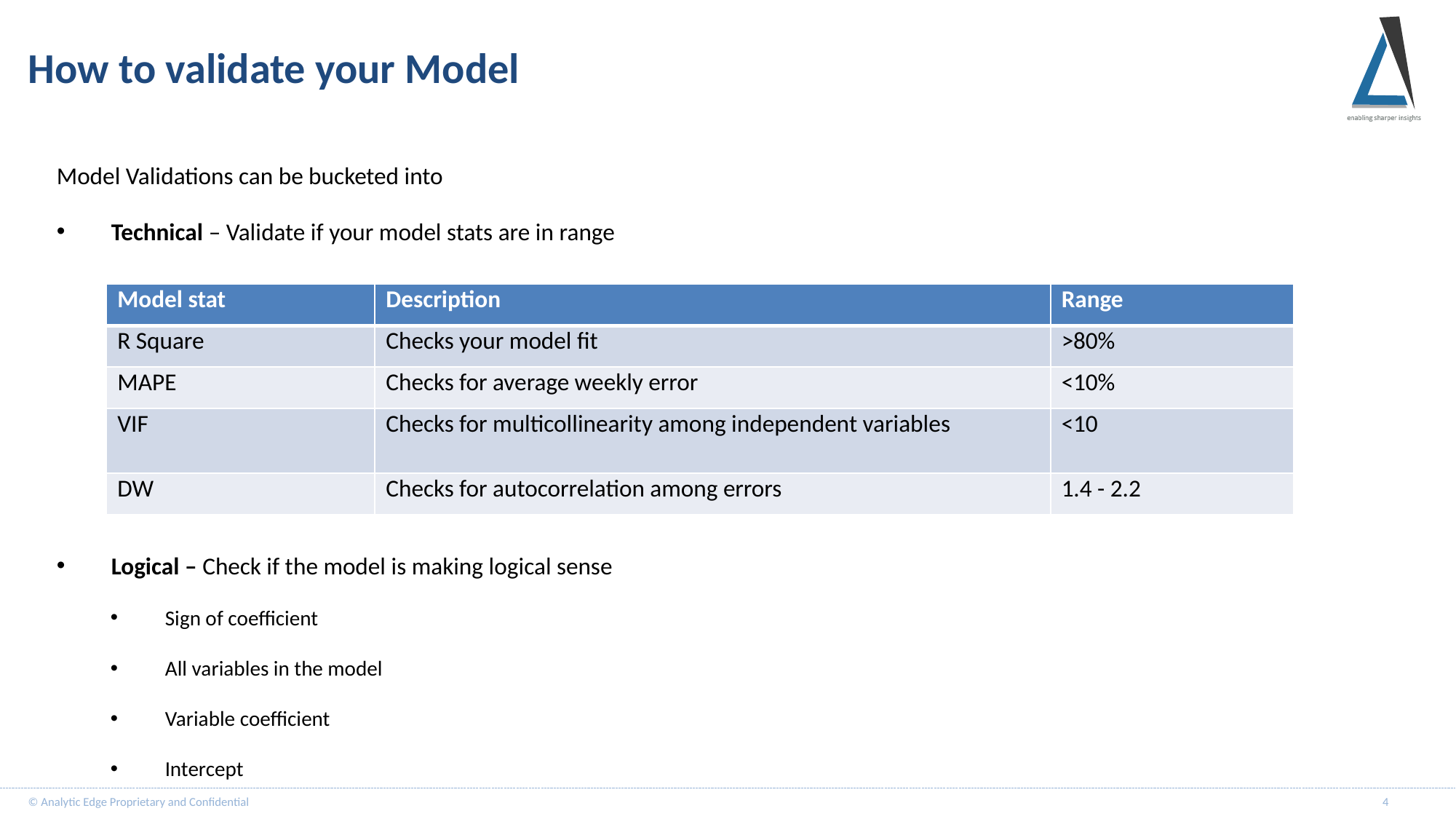

# How to validate your Model
Model Validations can be bucketed into
Technical – Validate if your model stats are in range

Logical – Check if the model is making logical sense
Sign of coefficient
All variables in the model
Variable coefficient
Intercept
| Model stat | Description | Range |
| --- | --- | --- |
| R Square | Checks your model fit | >80% |
| MAPE | Checks for average weekly error | <10% |
| VIF | Checks for multicollinearity among independent variables | <10 |
| DW | Checks for autocorrelation among errors | 1.4 - 2.2 |
© Analytic Edge Proprietary and Confidential
4